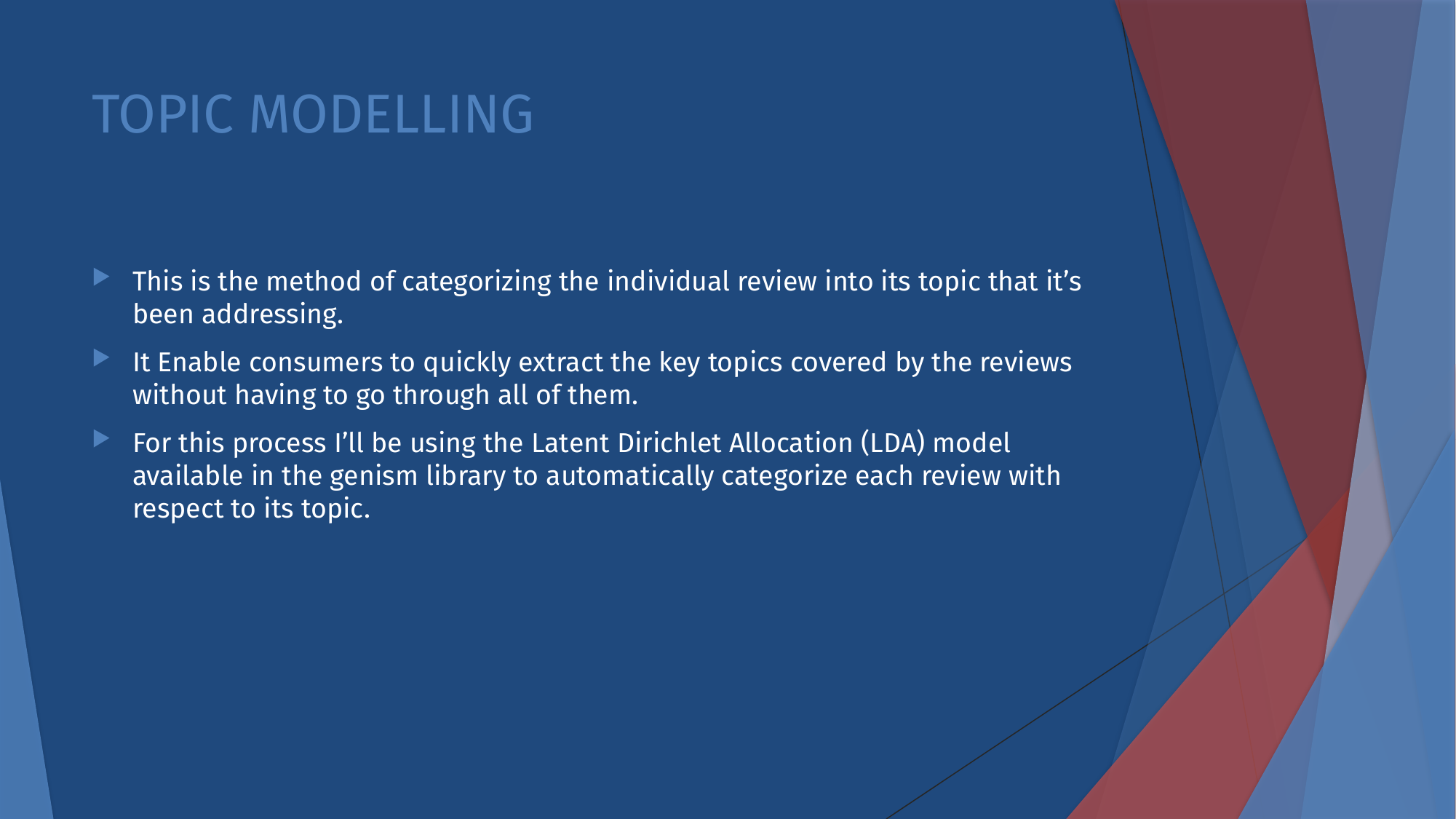

# TOPIC MODELLING
This is the method of categorizing the individual review into its topic that it’s been addressing.
It Enable consumers to quickly extract the key topics covered by the reviews without having to go through all of them.
For this process I’ll be using the Latent Dirichlet Allocation (LDA) model available in the genism library to automatically categorize each review with respect to its topic.